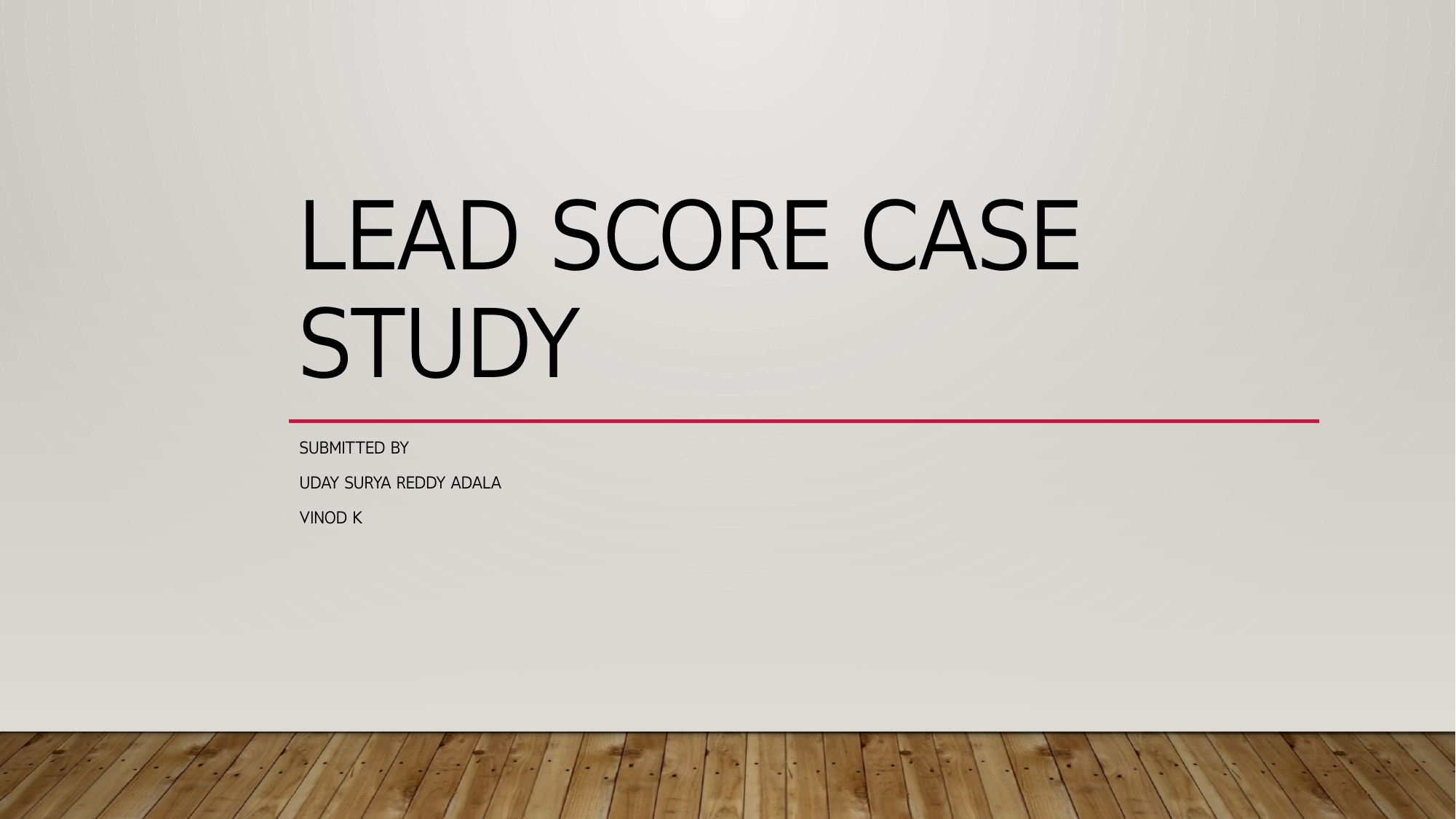

# Lead Score Case Study
Submitted by
Uday Surya Reddy Adala
Vinod K